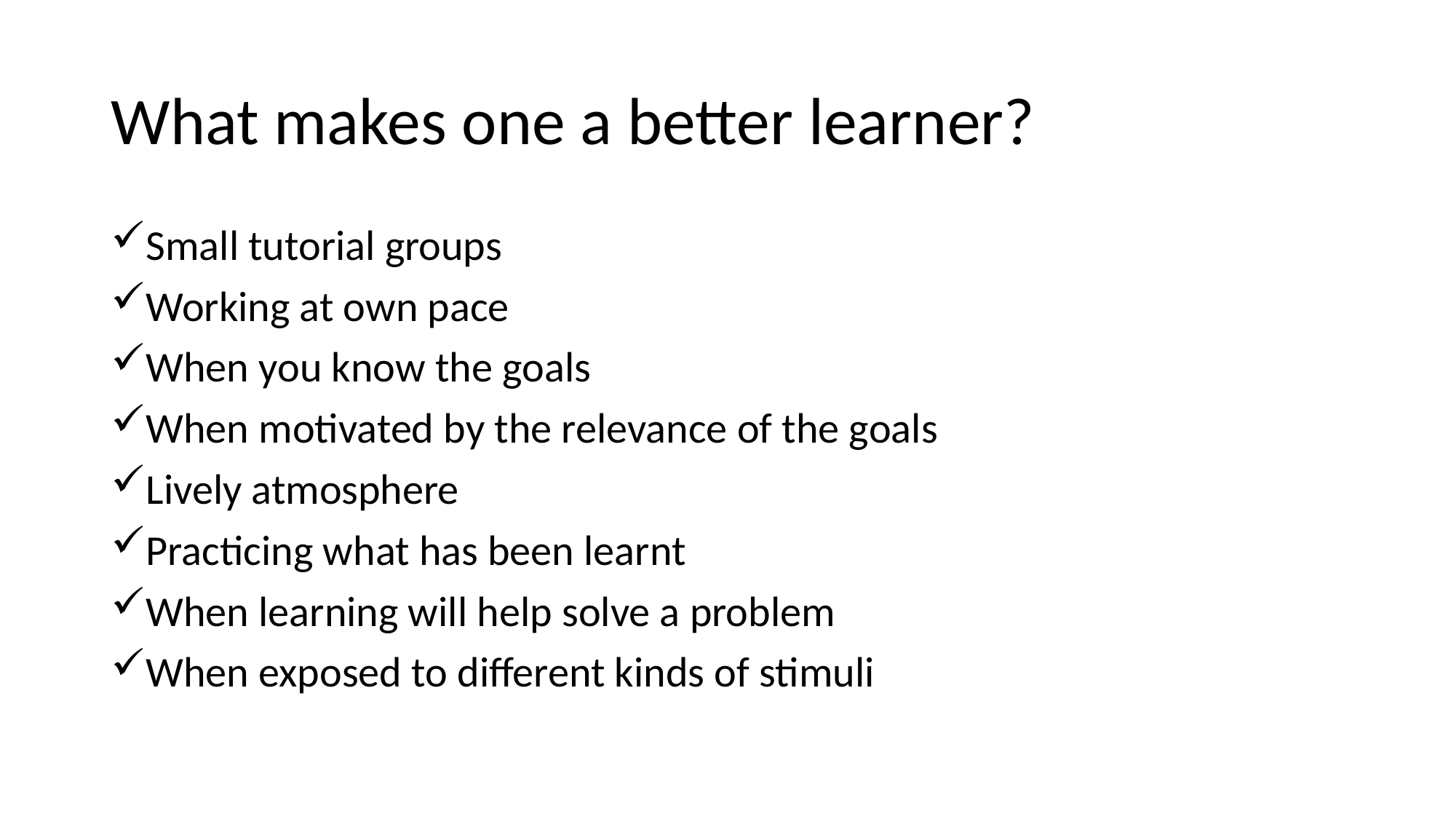

# What makes one a better learner?
Small tutorial groups
Working at own pace
When you know the goals
When motivated by the relevance of the goals
Lively atmosphere
Practicing what has been learnt
When learning will help solve a problem
When exposed to different kinds of stimuli